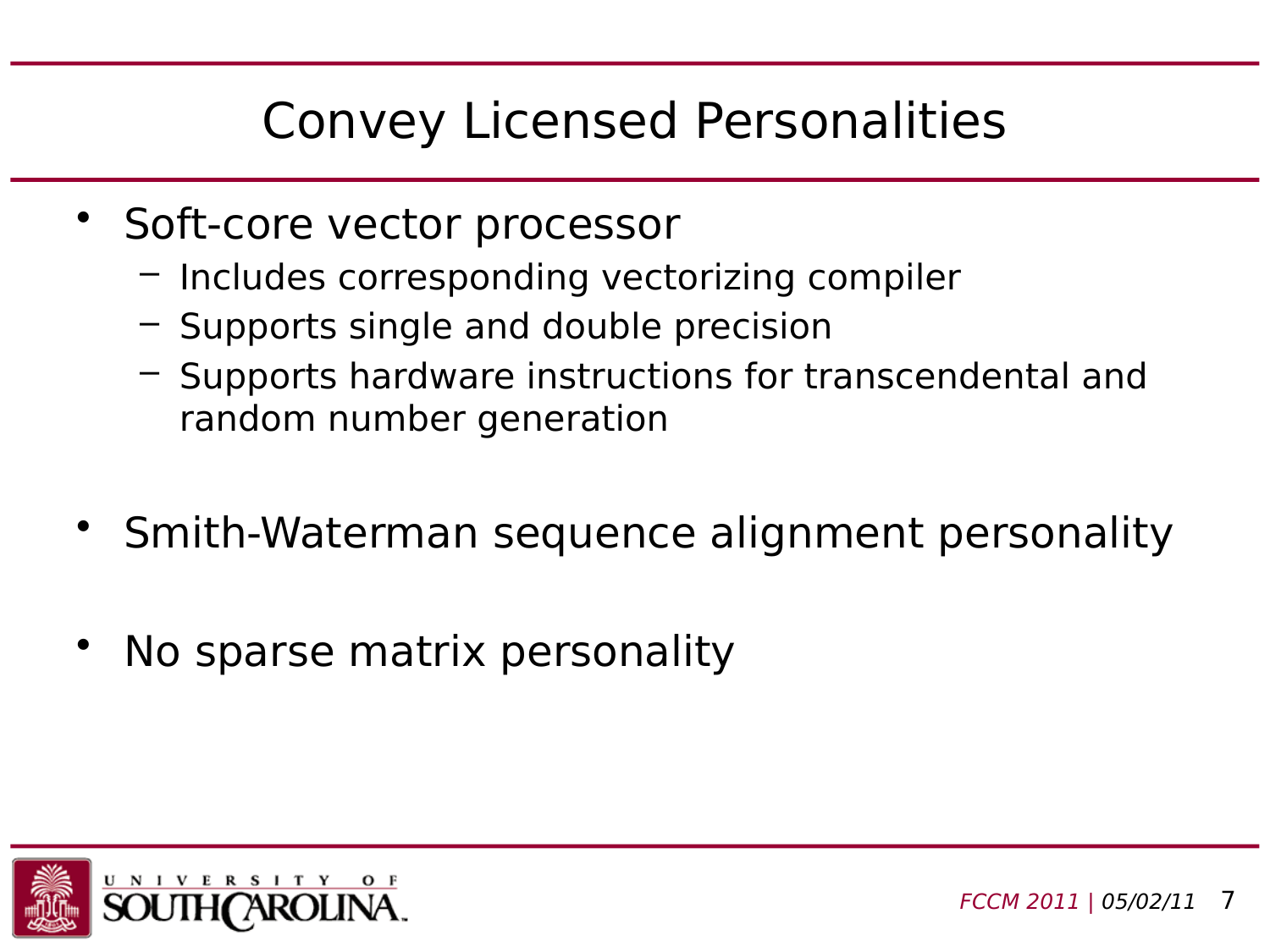

# Convey Licensed Personalities
Soft-core vector processor
Includes corresponding vectorizing compiler
Supports single and double precision
Supports hardware instructions for transcendental and random number generation

Smith-Waterman sequence alignment personality

No sparse matrix personality
FCCM 2011 | 05/02/11	 7